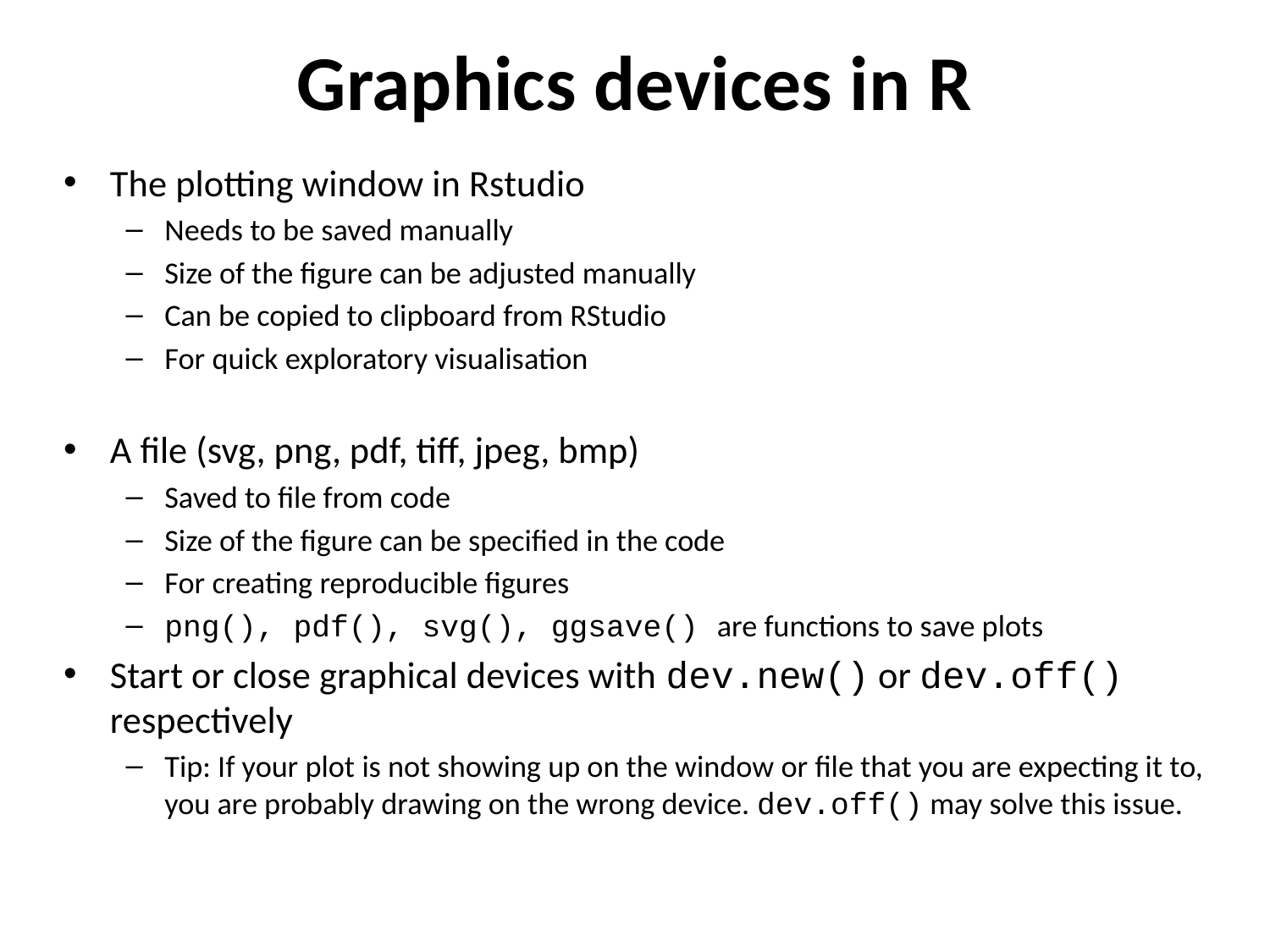

# Graphics devices in R
The plotting window in Rstudio
Needs to be saved manually
Size of the figure can be adjusted manually
Can be copied to clipboard from RStudio
For quick exploratory visualisation

A file (svg, png, pdf, tiff, jpeg, bmp)
Saved to file from code
Size of the figure can be specified in the code
For creating reproducible figures
png(), pdf(), svg(), ggsave() are functions to save plots
Start or close graphical devices with dev.new() or dev.off() respectively
Tip: If your plot is not showing up on the window or file that you are expecting it to, you are probably drawing on the wrong device. dev.off() may solve this issue.